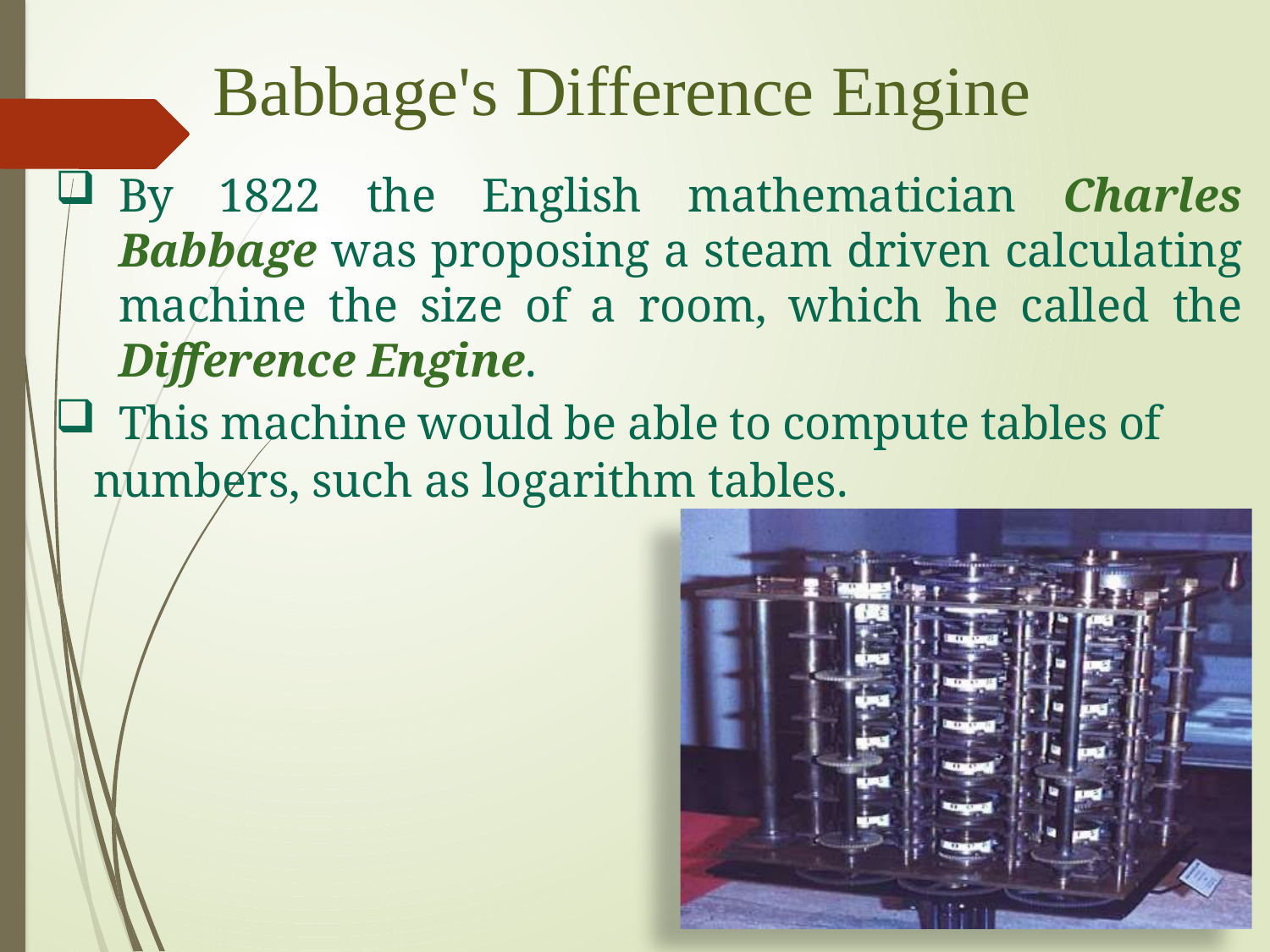

Babbage's Difference Engine
By 1822 the English mathematician Charles Babbage was proposing a steam driven calculating machine the size of a room, which he called the Difference Engine.
This machine would be able to compute tables of
numbers, such as logarithm tables.